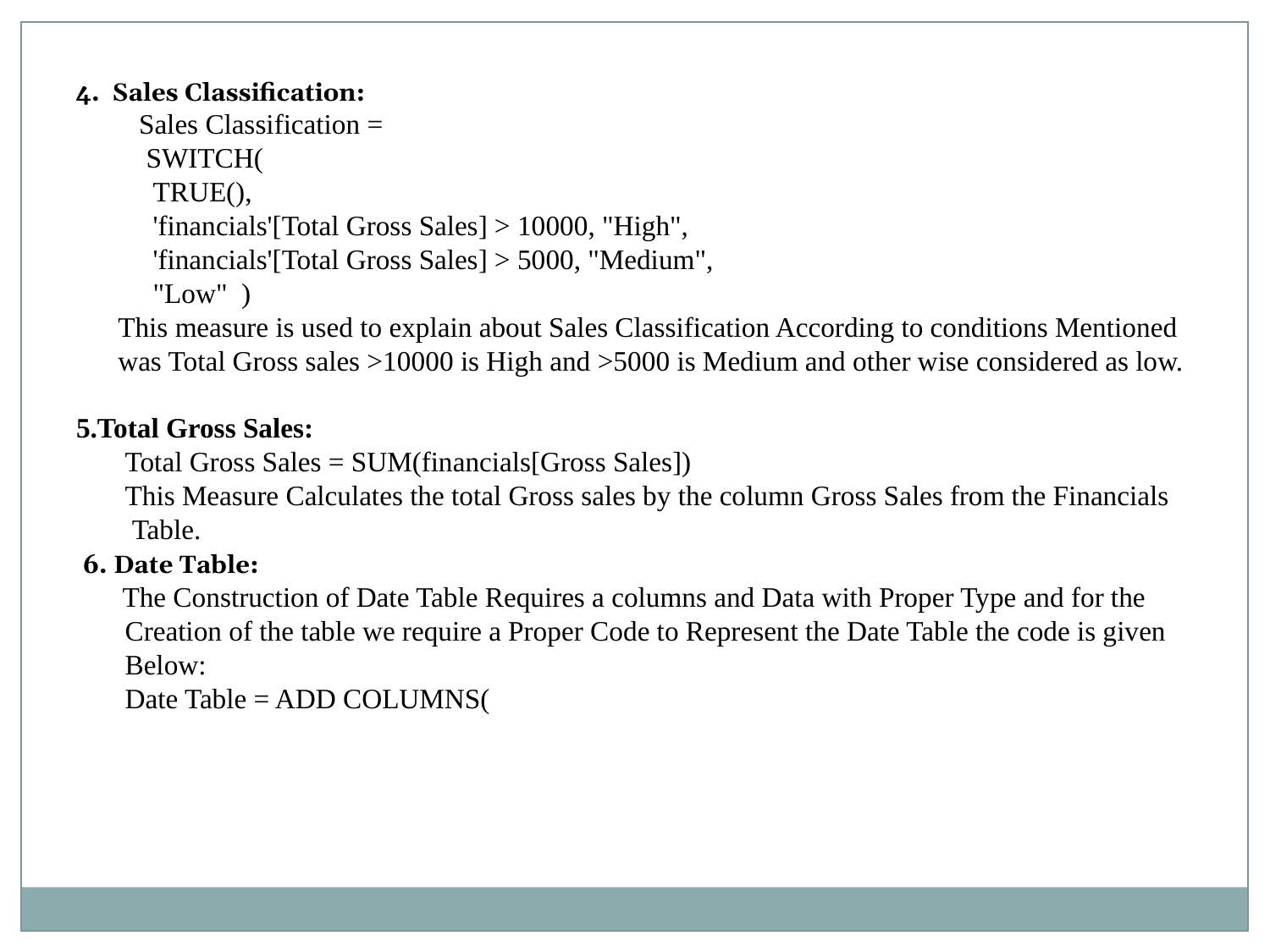

4.  Sales Classification:
          Sales Classification =
           SWITCH(
            TRUE(),
            'financials'[Total Gross Sales] > 10000, "High",
            'financials'[Total Gross Sales] > 5000, "Medium",
            "Low"  )
       This measure is used to explain about Sales Classification According to conditions Mentioned
       was Total Gross sales >10000 is High and >5000 is Medium and other wise considered as low.

 5.Total Gross Sales:
        Total Gross Sales = SUM(financials[Gross Sales])
        This Measure Calculates the total Gross sales by the column Gross Sales from the Financials
         Table.
  6. Date Table:
         The Construction of Date Table Requires a columns and Data with Proper Type and for the
        Creation of the table we require a Proper Code to Represent the Date Table the code is given
        Below:
        Date Table = ADD COLUMNS(